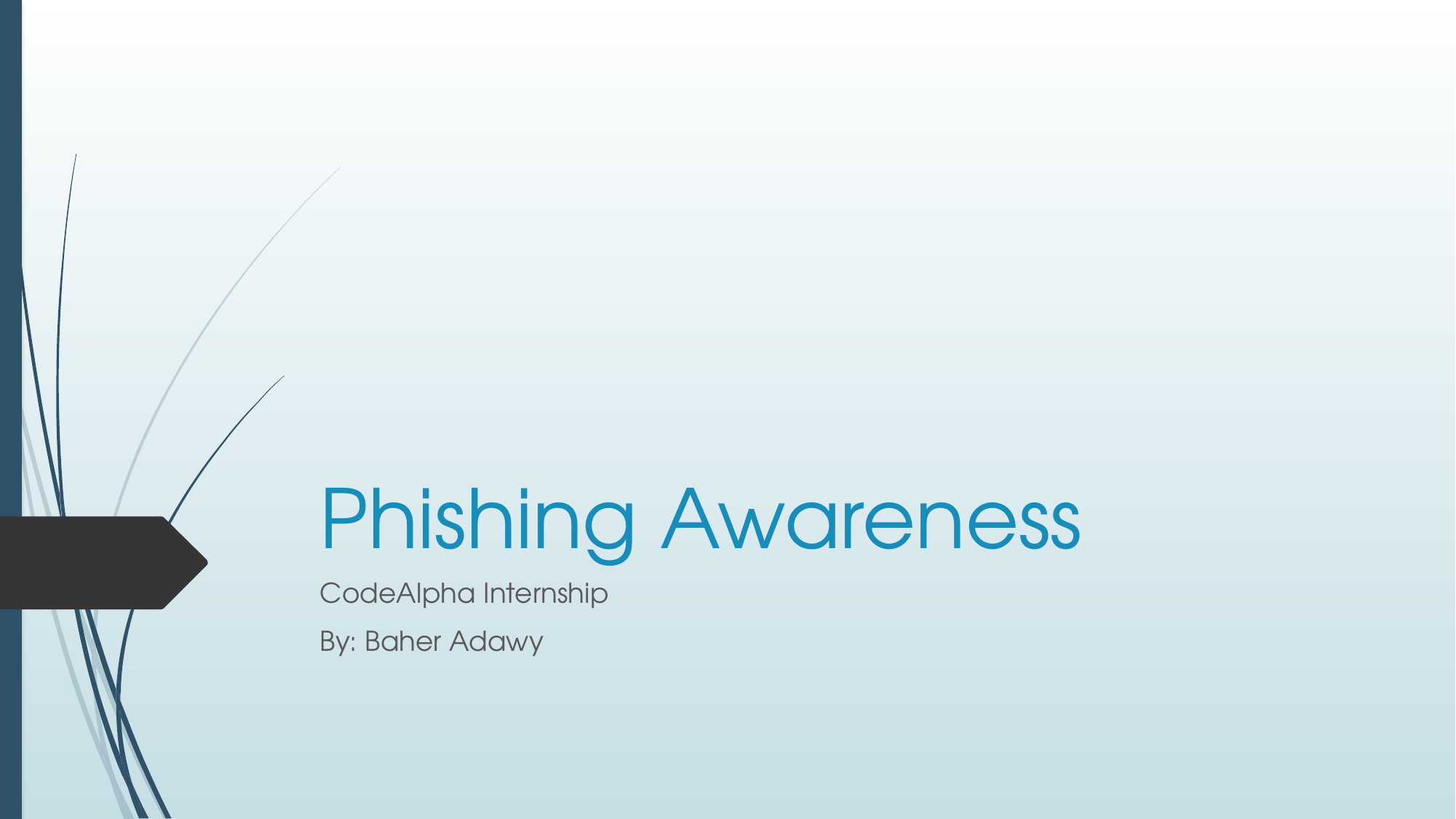

# Phishing Awareness
CodeAlpha Internship
By: Baher Adawy